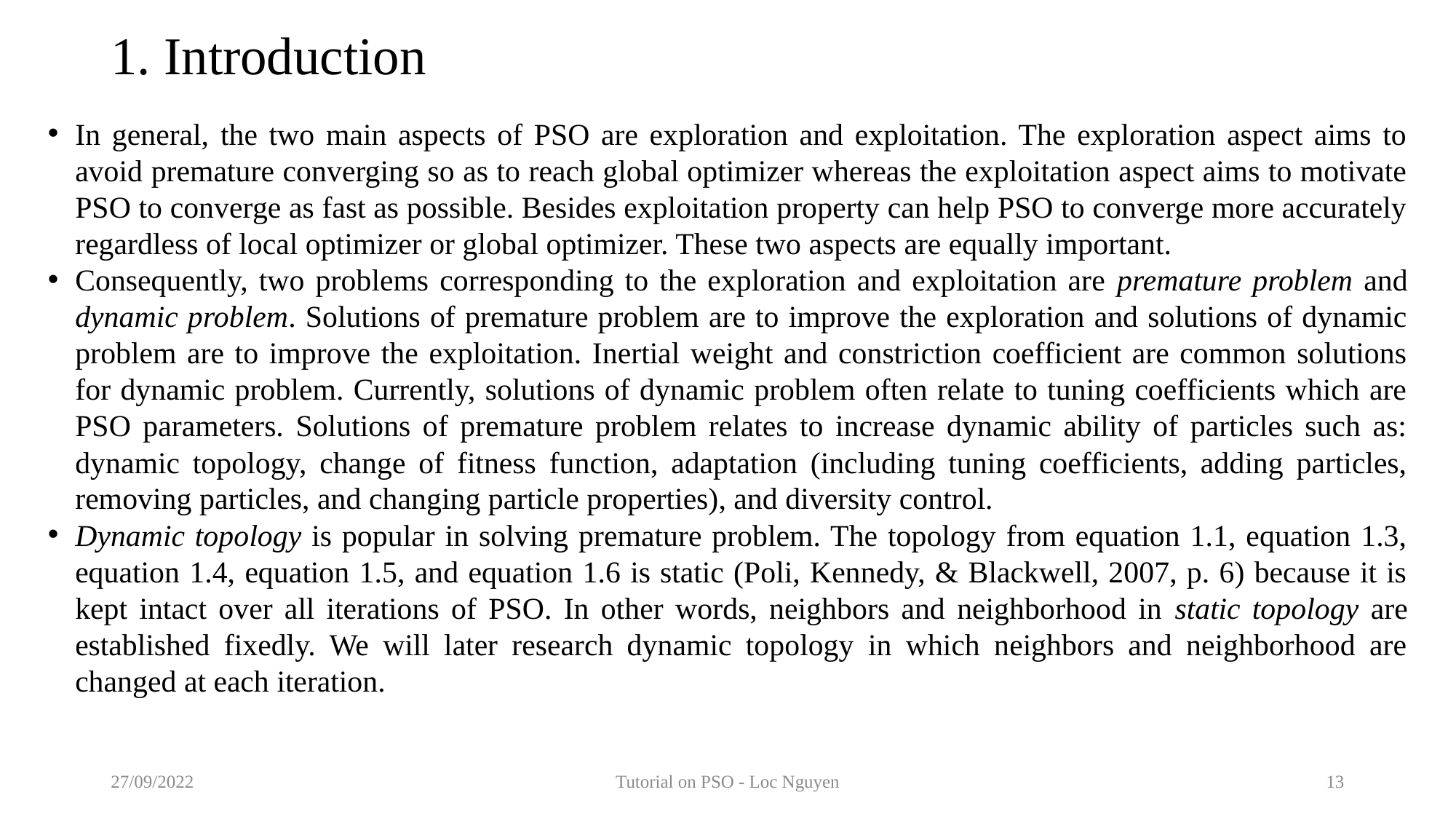

# 1. Introduction
In general, the two main aspects of PSO are exploration and exploitation. The exploration aspect aims to avoid premature converging so as to reach global optimizer whereas the exploitation aspect aims to motivate PSO to converge as fast as possible. Besides exploitation property can help PSO to converge more accurately regardless of local optimizer or global optimizer. These two aspects are equally important.
Consequently, two problems corresponding to the exploration and exploitation are premature problem and dynamic problem. Solutions of premature problem are to improve the exploration and solutions of dynamic problem are to improve the exploitation. Inertial weight and constriction coefficient are common solutions for dynamic problem. Currently, solutions of dynamic problem often relate to tuning coefficients which are PSO parameters. Solutions of premature problem relates to increase dynamic ability of particles such as: dynamic topology, change of fitness function, adaptation (including tuning coefficients, adding particles, removing particles, and changing particle properties), and diversity control.
Dynamic topology is popular in solving premature problem. The topology from equation 1.1, equation 1.3, equation 1.4, equation 1.5, and equation 1.6 is static (Poli, Kennedy, & Blackwell, 2007, p. 6) because it is kept intact over all iterations of PSO. In other words, neighbors and neighborhood in static topology are established fixedly. We will later research dynamic topology in which neighbors and neighborhood are changed at each iteration.

27/09/2022
Tutorial on PSO - Loc Nguyen
13